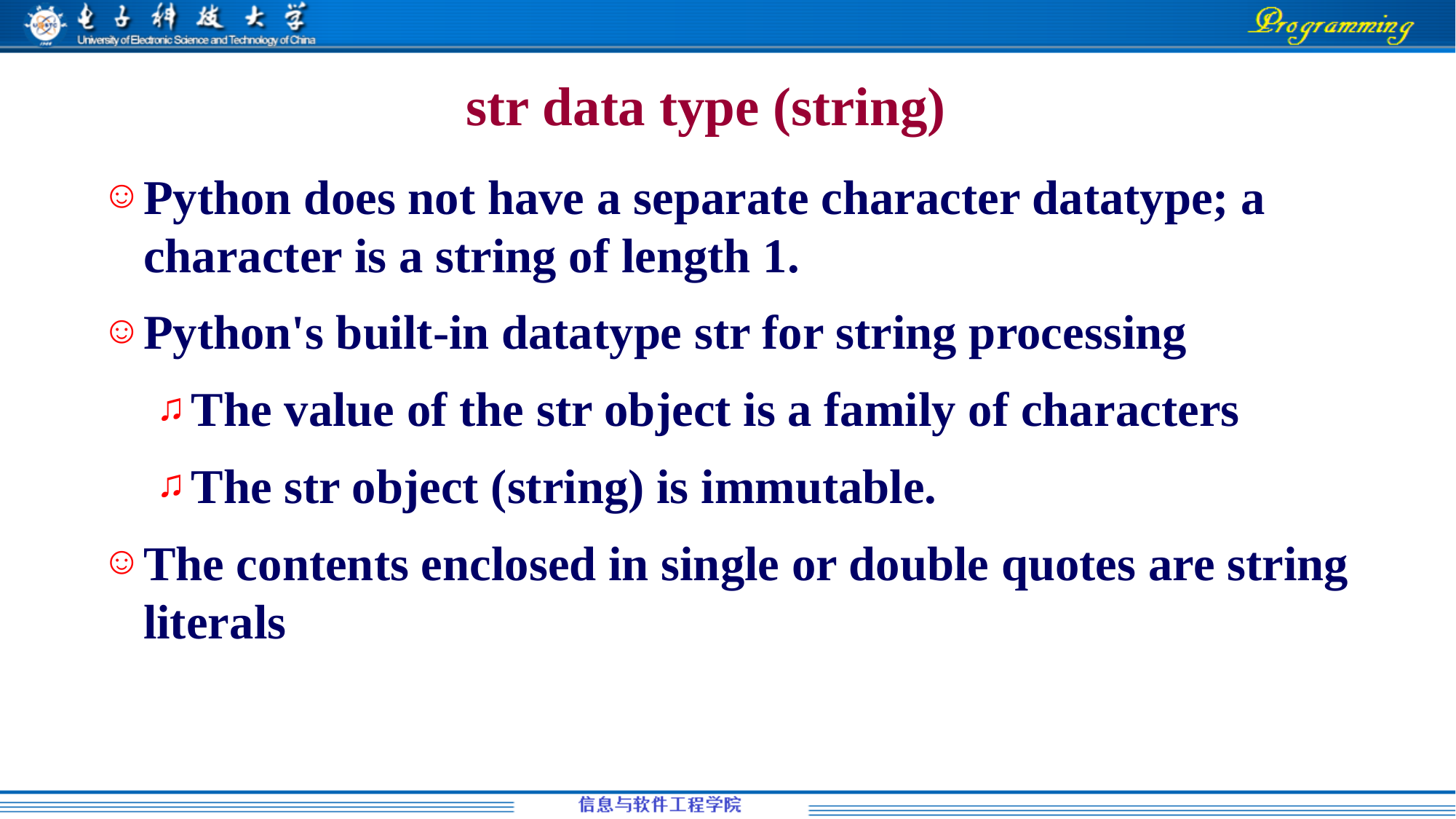

# str data type (string)
Python does not have a separate character datatype; a character is a string of length 1.
Python's built-in datatype str for string processing
The value of the str object is a family of characters
The str object (string) is immutable.
The contents enclosed in single or double quotes are string literals